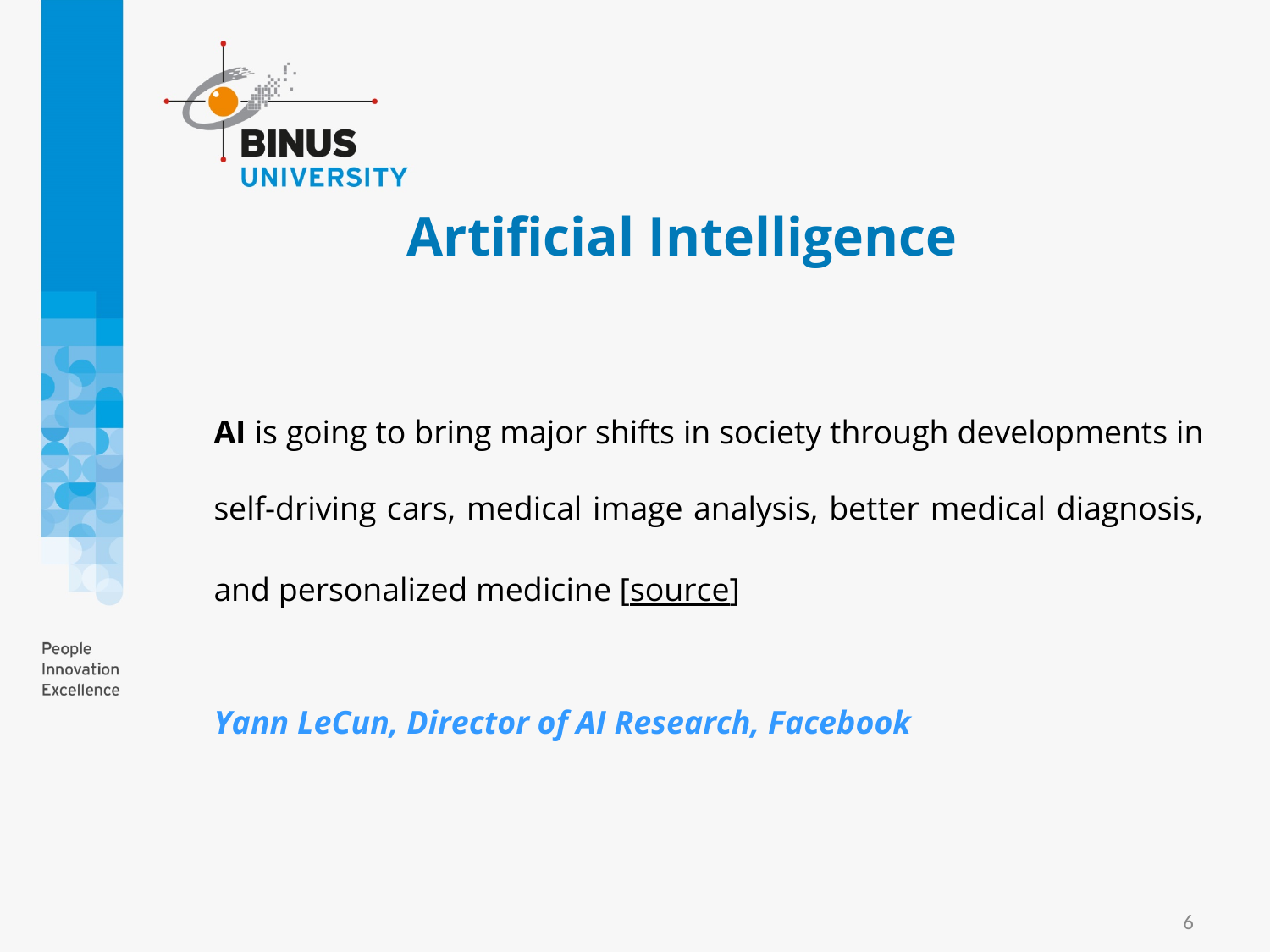

# Artificial Intelligence
AI is going to bring major shifts in society through developments in self-driving cars, medical image analysis, better medical diagnosis, and personalized medicine [source]
Yann LeCun, Director of AI Research, Facebook
6